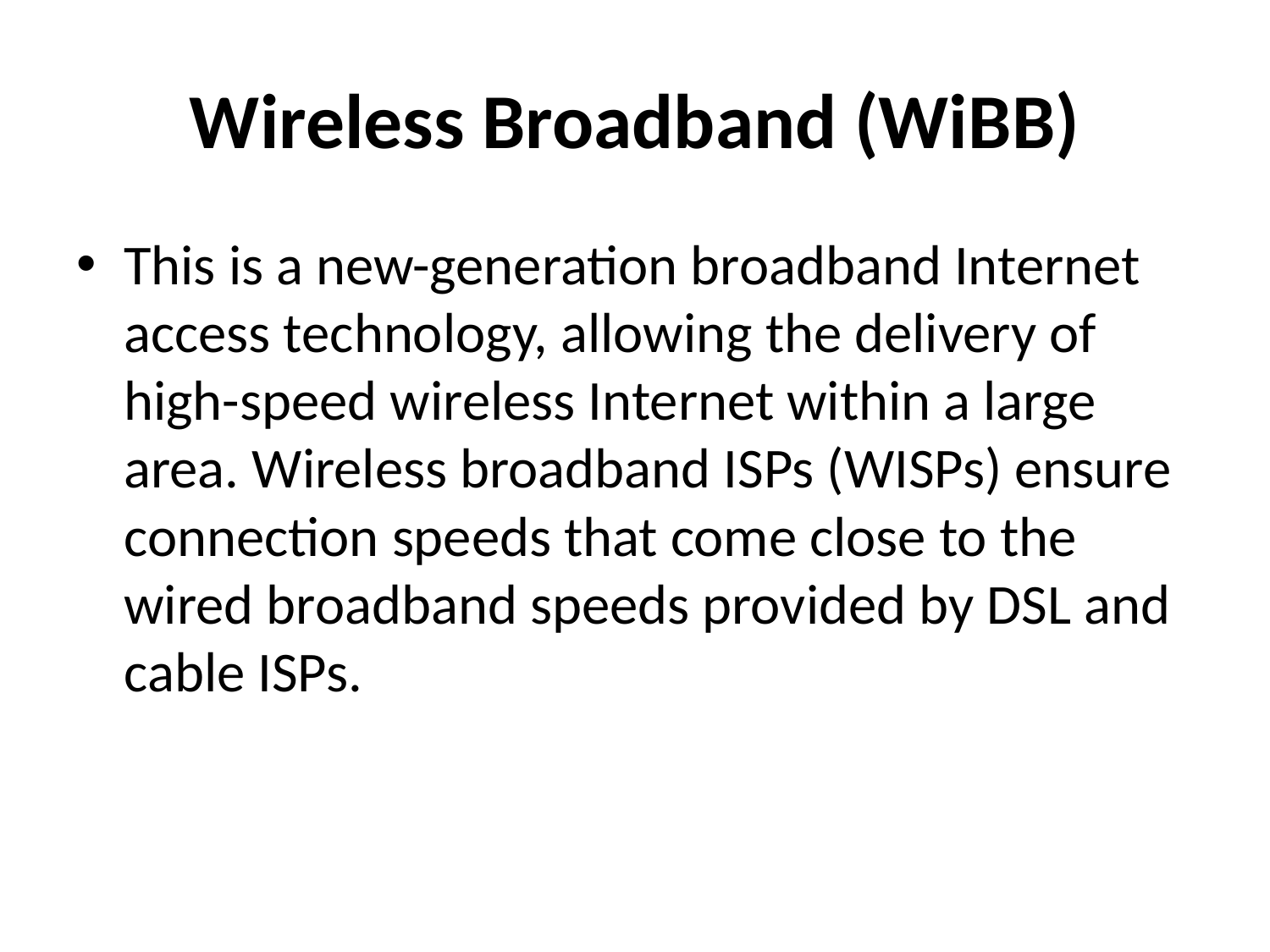

# Wireless Broadband (WiBB)
This is a new-generation broadband Internet access technology, allowing the delivery of high-speed wireless Internet within a large area. Wireless broadband ISPs (WISPs) ensure connection speeds that come close to the wired broadband speeds provided by DSL and cable ISPs.